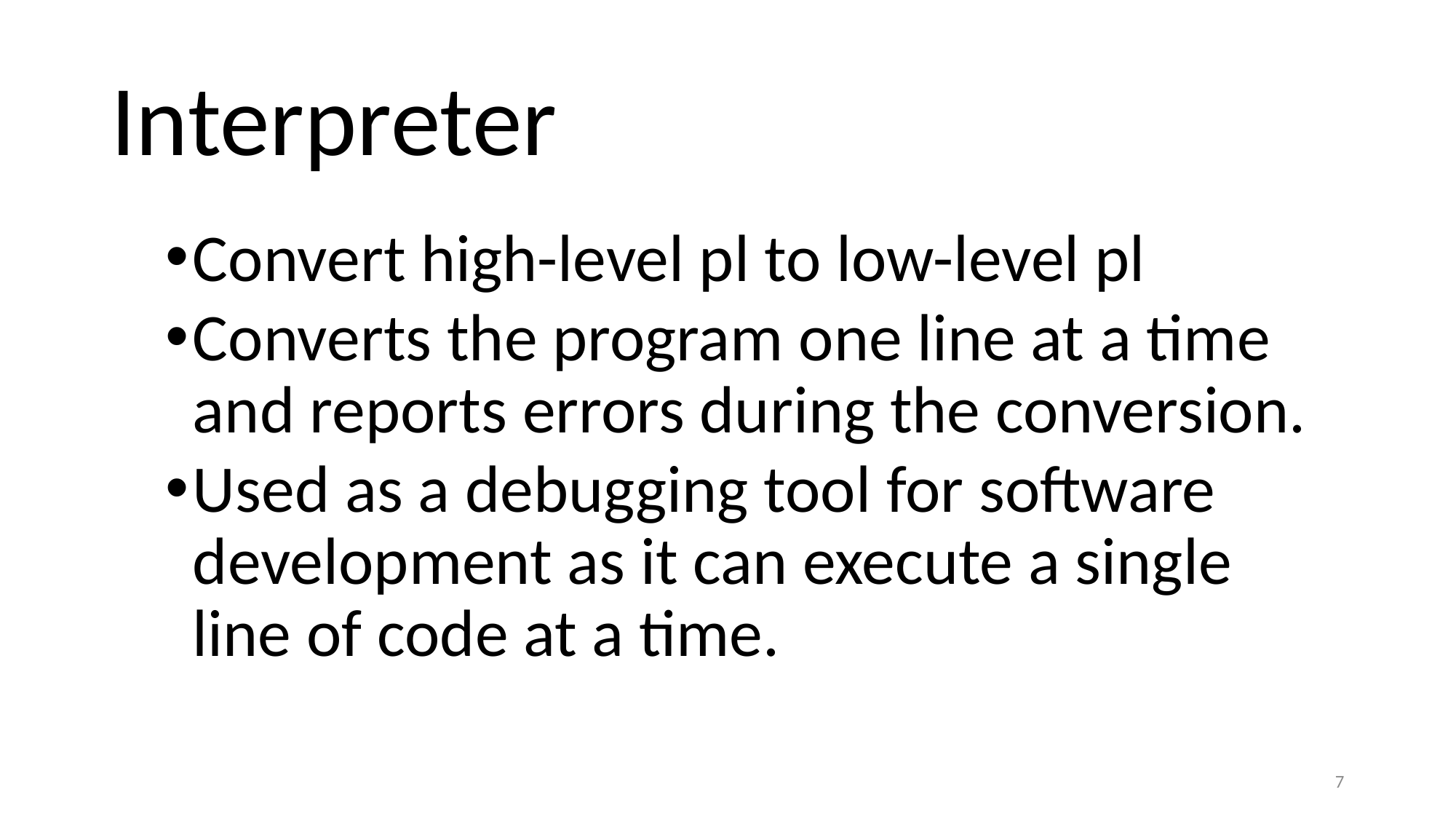

# Interpreter
Convert high-level pl to low-level pl
Converts the program one line at a time and reports errors during the conversion.
Used as a debugging tool for software development as it can execute a single line of code at a time.
7